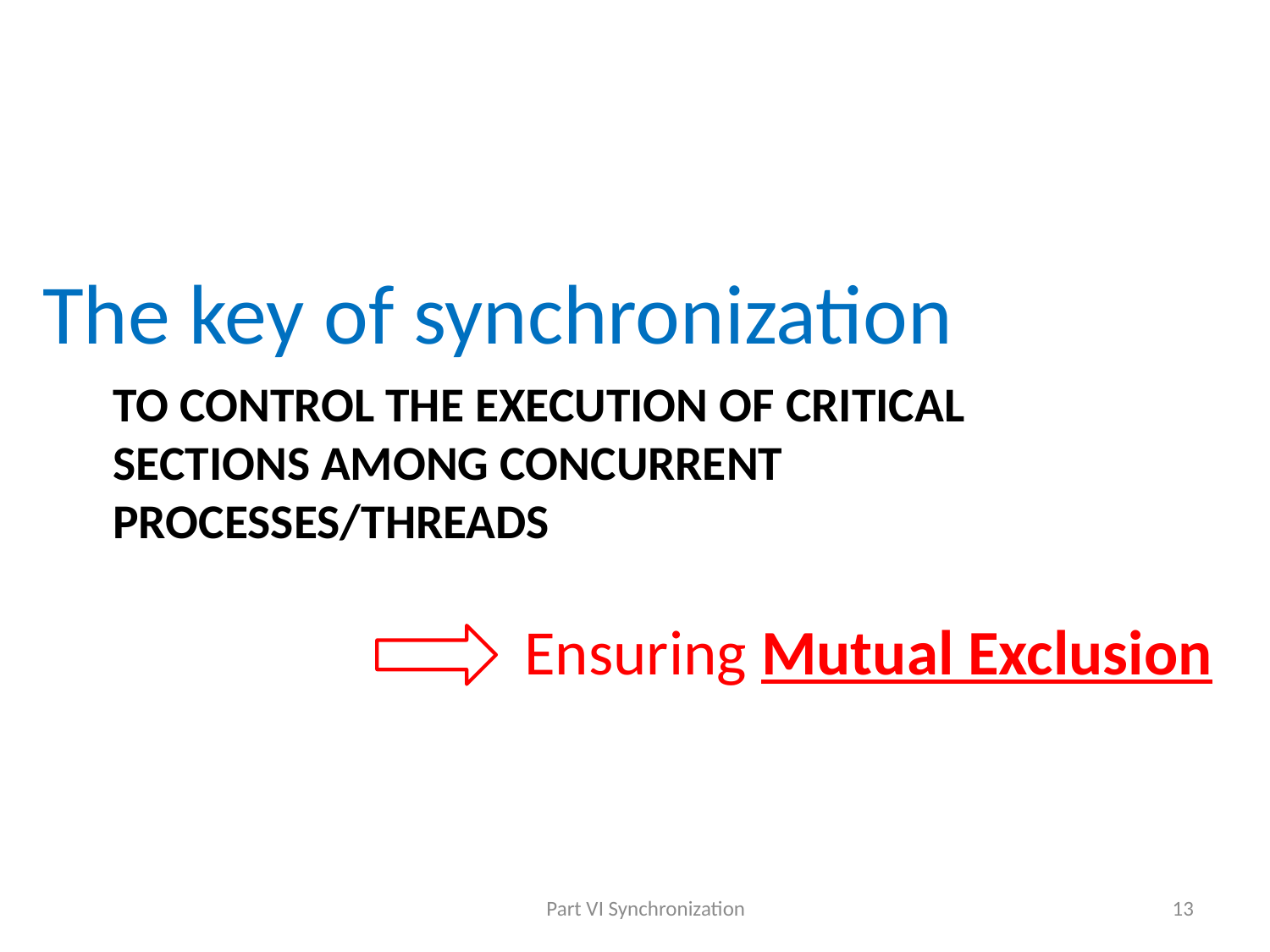

The key of synchronization
# To control the execution of critical sections among concurrent processes/threads
Ensuring Mutual Exclusion

Part VI Synchronization
13